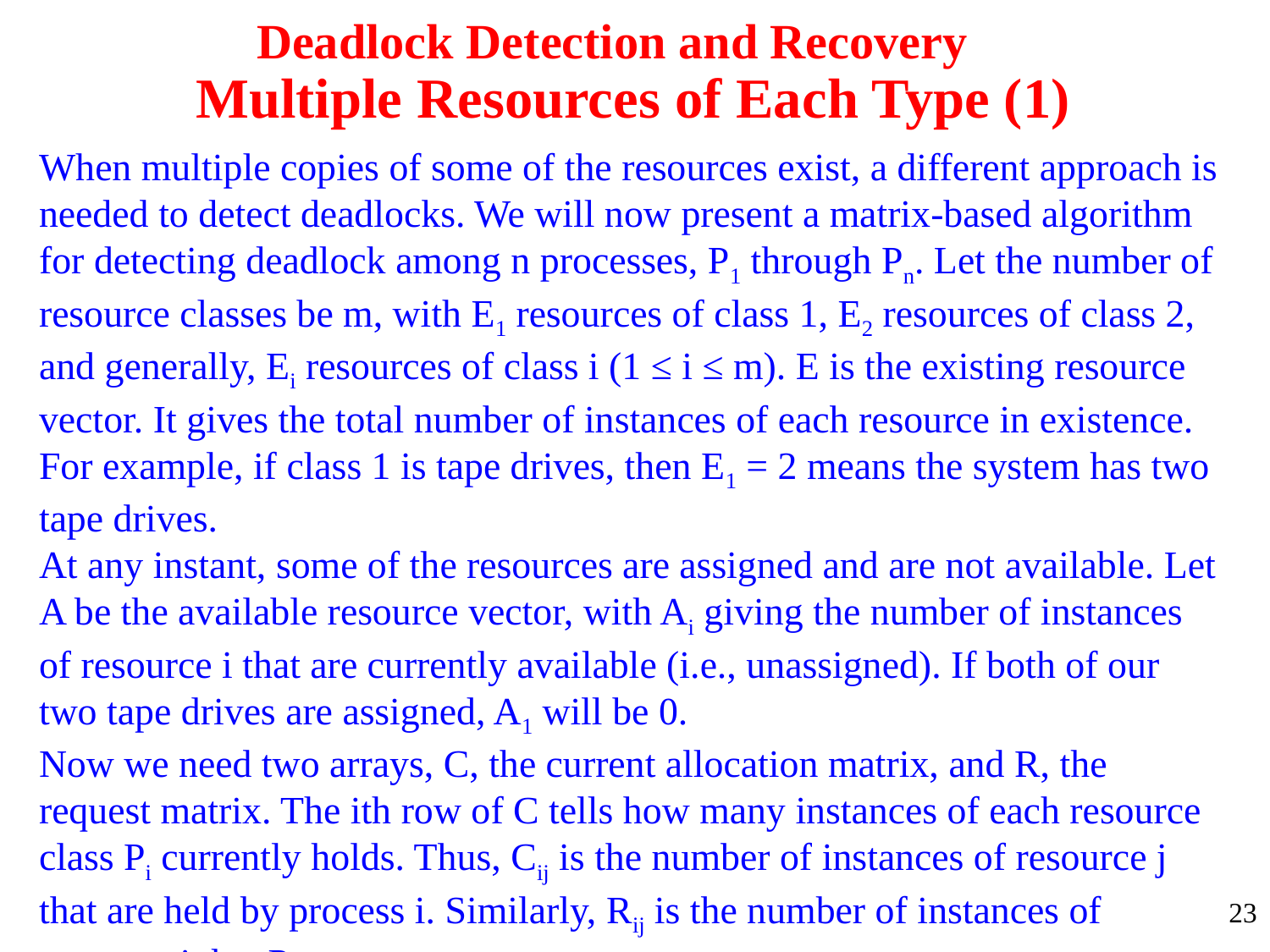

Deadlock Detection and Recovery
# Multiple Resources of Each Type (1)
When multiple copies of some of the resources exist, a different approach is
needed to detect deadlocks. We will now present a matrix-based algorithm for detecting deadlock among n processes, P1 through Pn. Let the number of resource classes be m, with E1 resources of class 1, E2 resources of class 2, and generally, Ei resources of class i (1 ≤ i ≤ m). E is the existing resource vector. It gives the total number of instances of each resource in existence. For example, if class 1 is tape drives, then E1 = 2 means the system has two tape drives.
At any instant, some of the resources are assigned and are not available. Let A be the available resource vector, with Ai giving the number of instances of resource i that are currently available (i.e., unassigned). If both of our two tape drives are assigned, A1 will be 0.
Now we need two arrays, C, the current allocation matrix, and R, the request matrix. The ith row of C tells how many instances of each resource class Pi currently holds. Thus, Cij is the number of instances of resource j that are held by process i. Similarly, Rij is the number of instances of resource j that Pi wants.
23